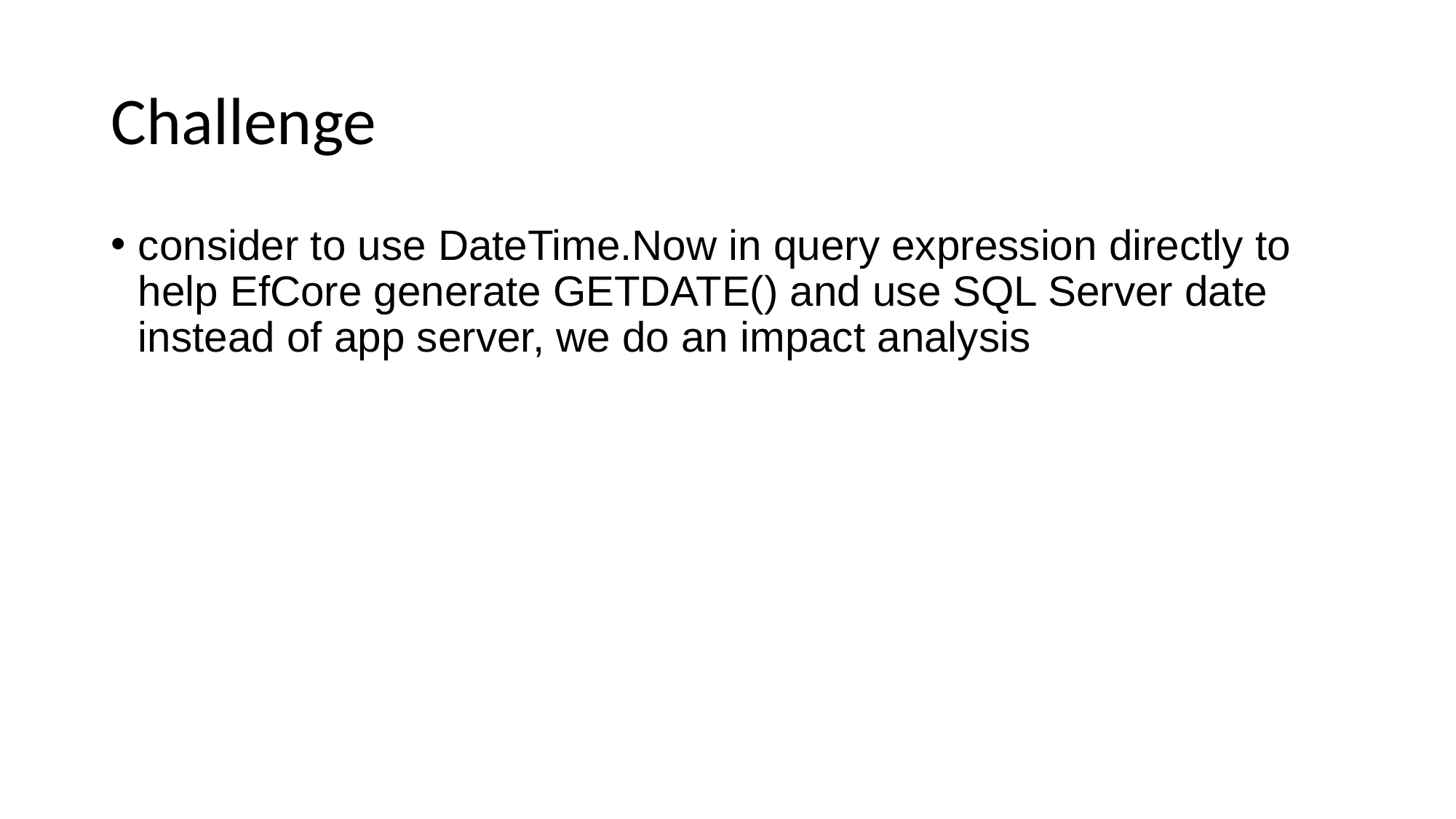

# Challenge
consider to use DateTime.Now in query expression directly to help EfCore generate GETDATE() and use SQL Server date instead of app server, we do an impact analysis